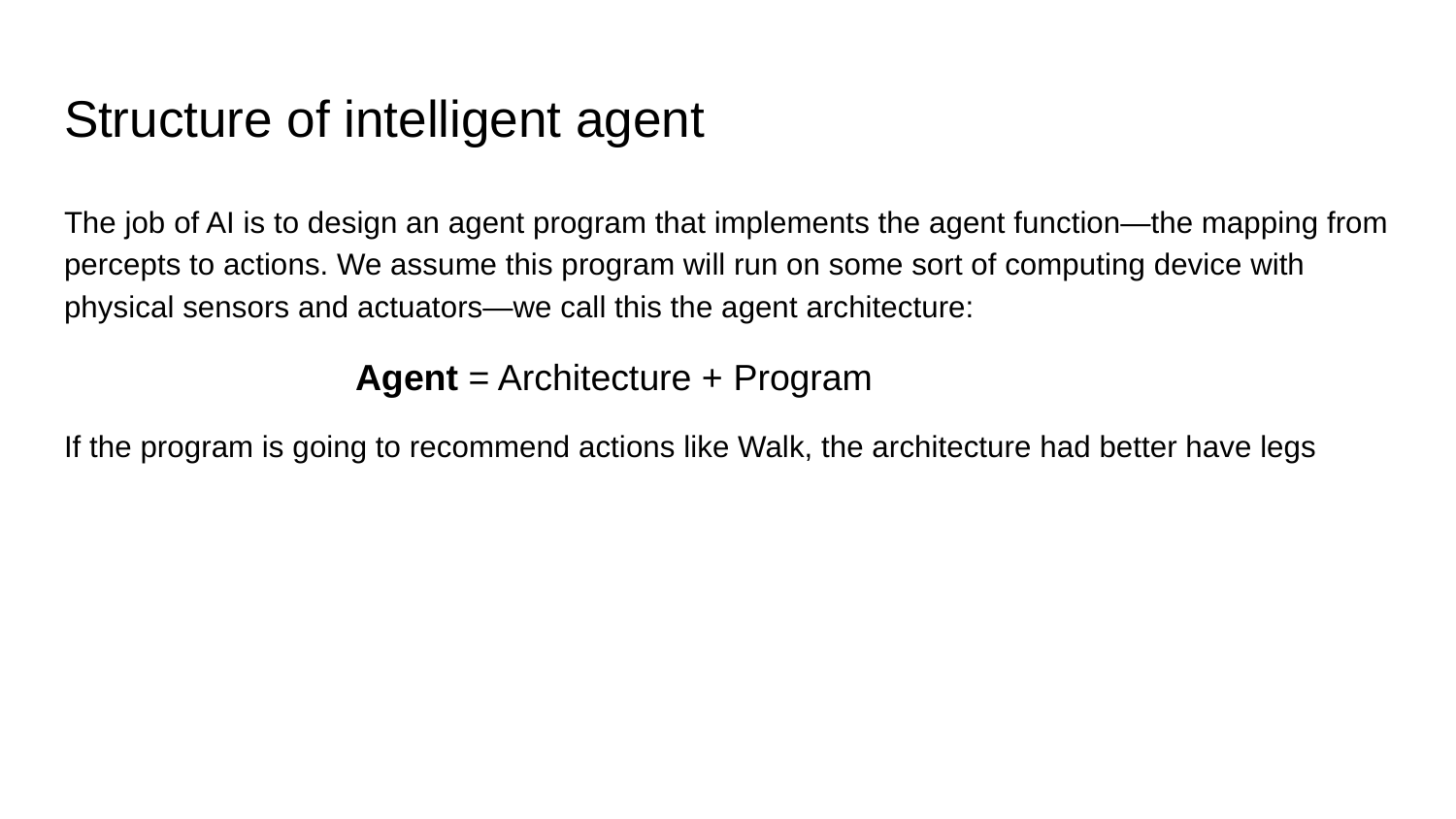

# Structure of intelligent agent
The job of AI is to design an agent program that implements the agent function—the mapping from percepts to actions. We assume this program will run on some sort of computing device with physical sensors and actuators—we call this the agent architecture:
Agent = Architecture + Program
If the program is going to recommend actions like Walk, the architecture had better have legs